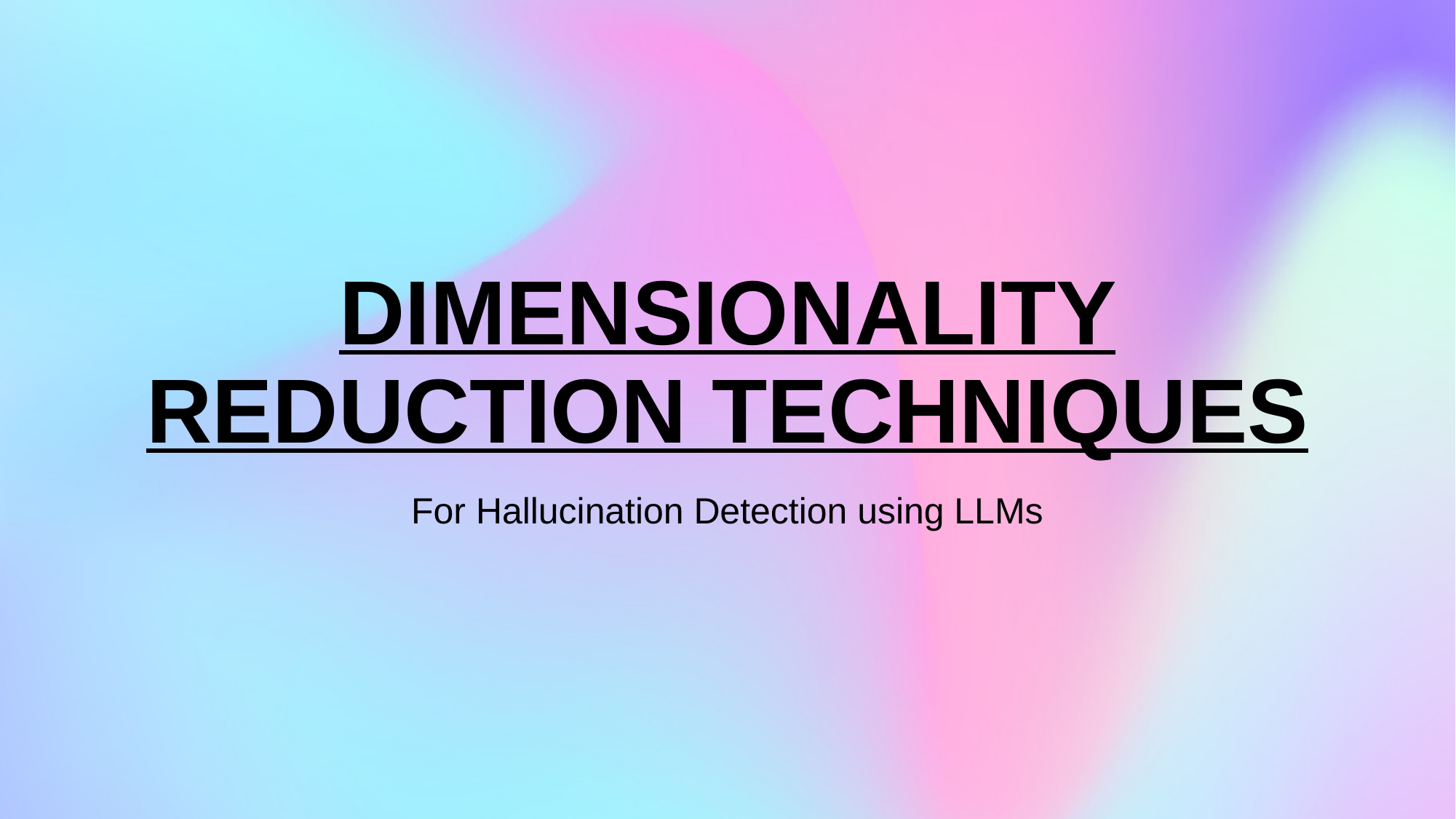

# DIMENSIONALITY REDUCTION TECHNIQUES
For Hallucination Detection using LLMs